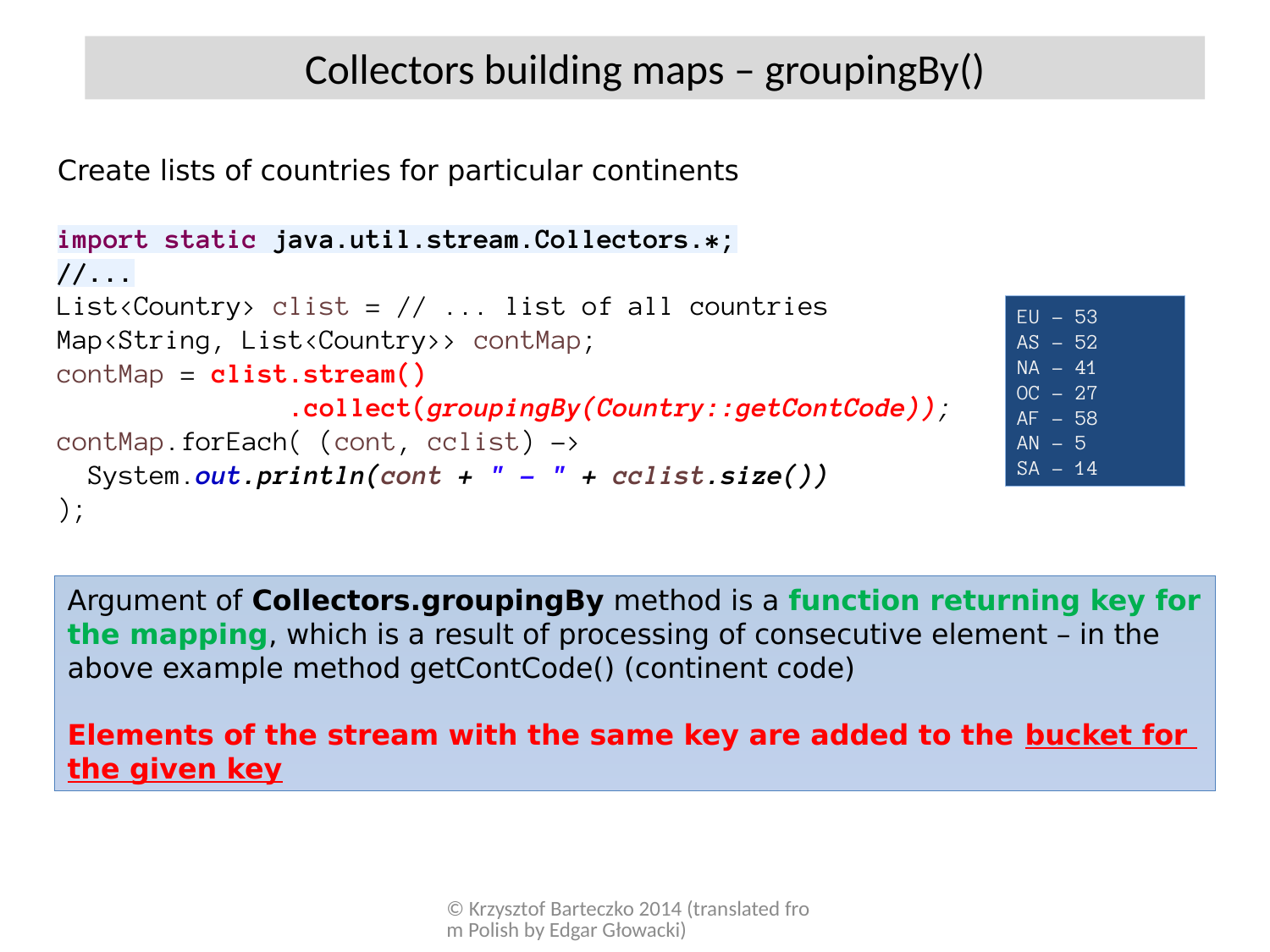

Collectors building maps – groupingBy()
Create lists of countries for particular continents

import static java.util.stream.Collectors.*;
//...
List<Country> clist = // ... list of all countries
Map<String, List<Country>> contMap;
contMap = clist.stream()
               .collect(groupingBy(Country::getContCode));
contMap.forEach( (cont, cclist) ->
  System.out.println(cont + " - " + cclist.size())
);
EU - 53
AS - 52
NA - 41
OC - 27
AF - 58
AN - 5
SA - 14
Argument of Collectors.groupingBy method is a function returning key for the mapping, which is a result of processing of consecutive element – in the above example method getContCode() (continent code)

Elements of the stream with the same key are added to the bucket for  the given key
© Krzysztof Barteczko 2014 (translated from Polish by Edgar Głowacki)